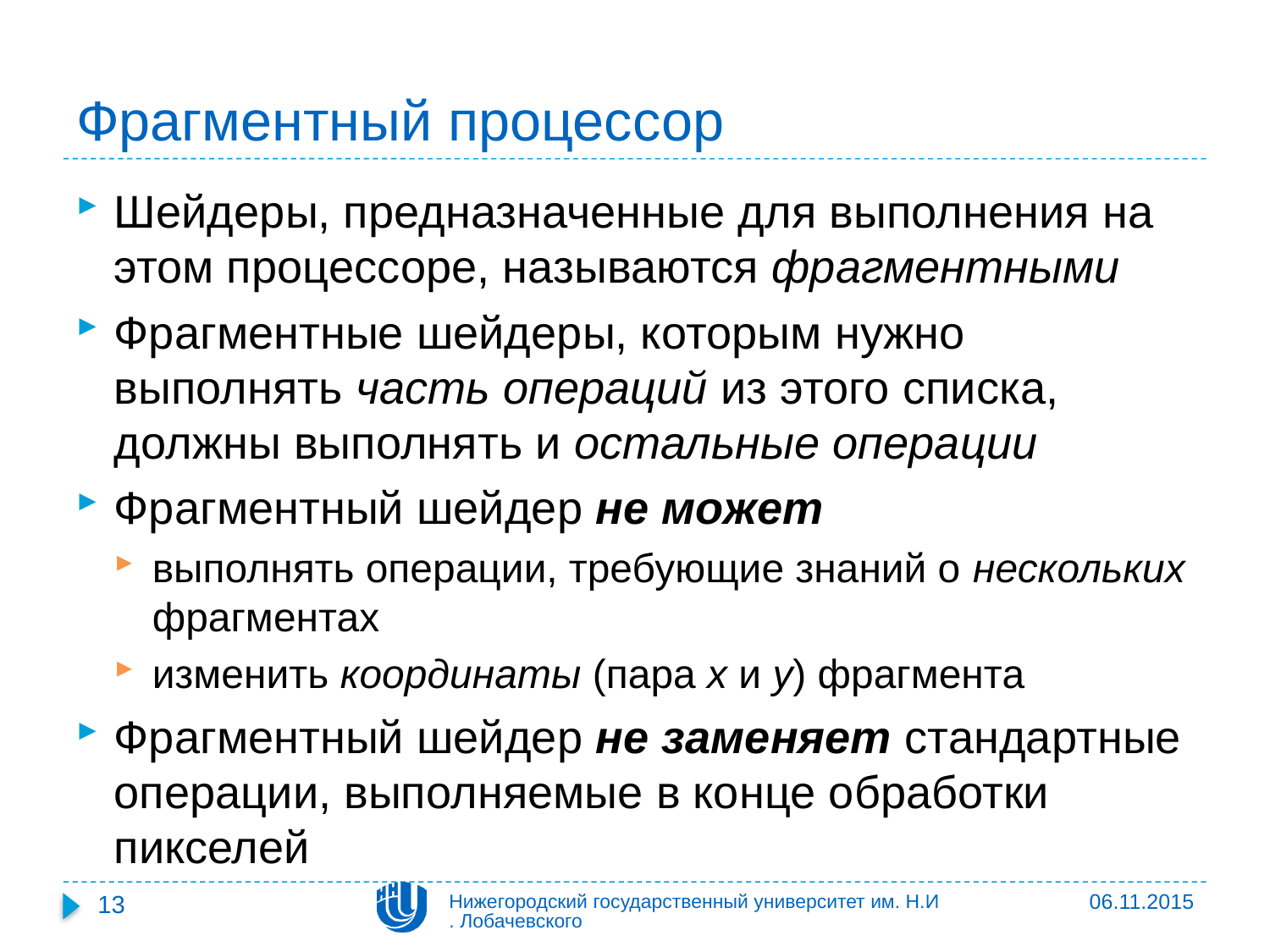

# Фрагментный процессор
Шейдеры, предназначенные для выполнения на этом процессоре, называются фрагментными
Фрагментные шейдеры, которым нужно выполнять часть операций из этого списка, должны выполнять и остальные операции
Фрагментный шейдер не может
выполнять операции, требующие знаний о нескольких фрагментах
изменить координаты (пара x и y) фрагмента
Фрагментный шейдер не заменяет стандартные операции, выполняемые в конце обработки пикселей

13
Нижегородский государственный университет им. Н.И. Лобачевского
06.11.2015